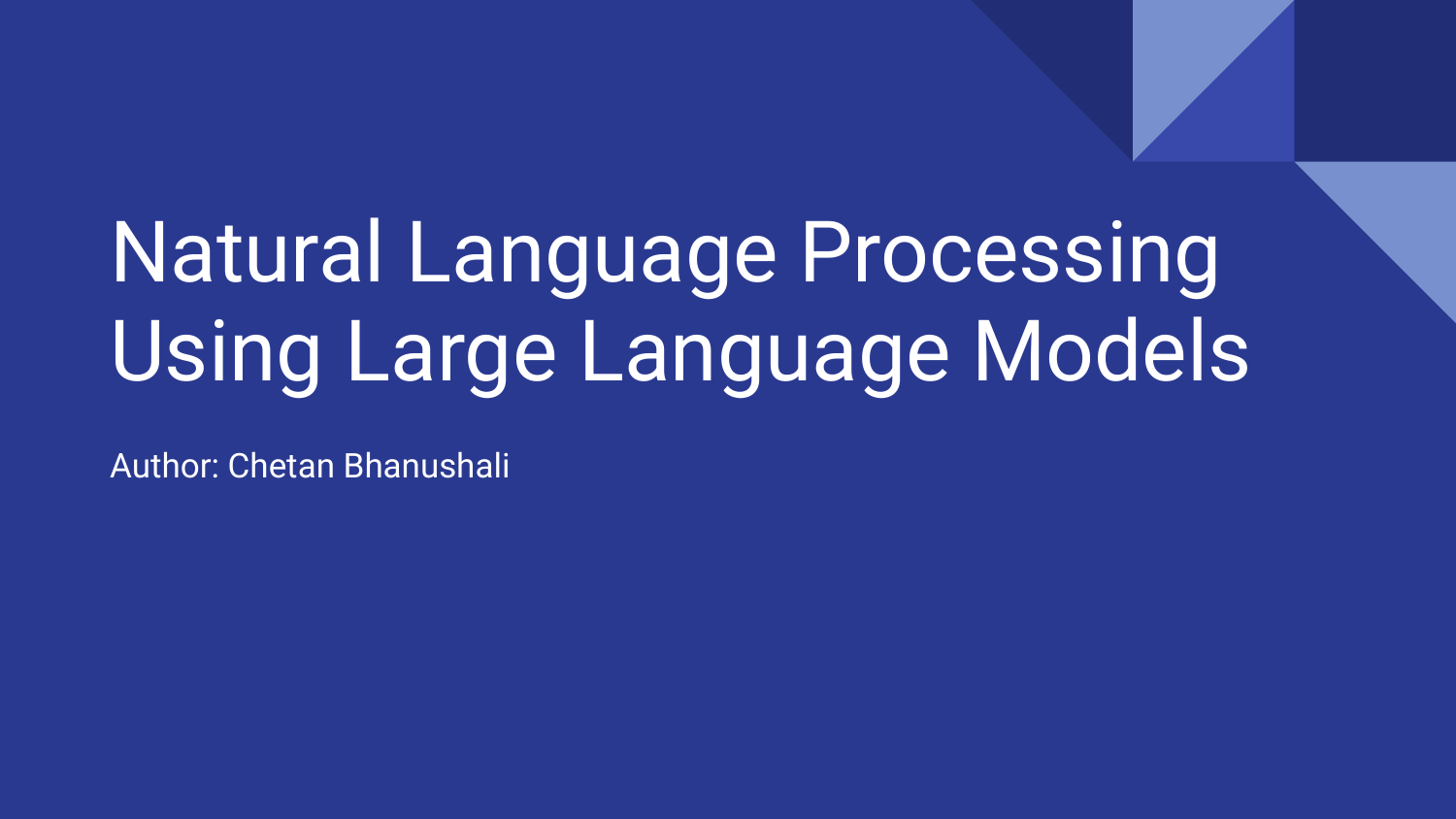

# Natural Language Processing Using Large Language Models
Author: Chetan Bhanushali